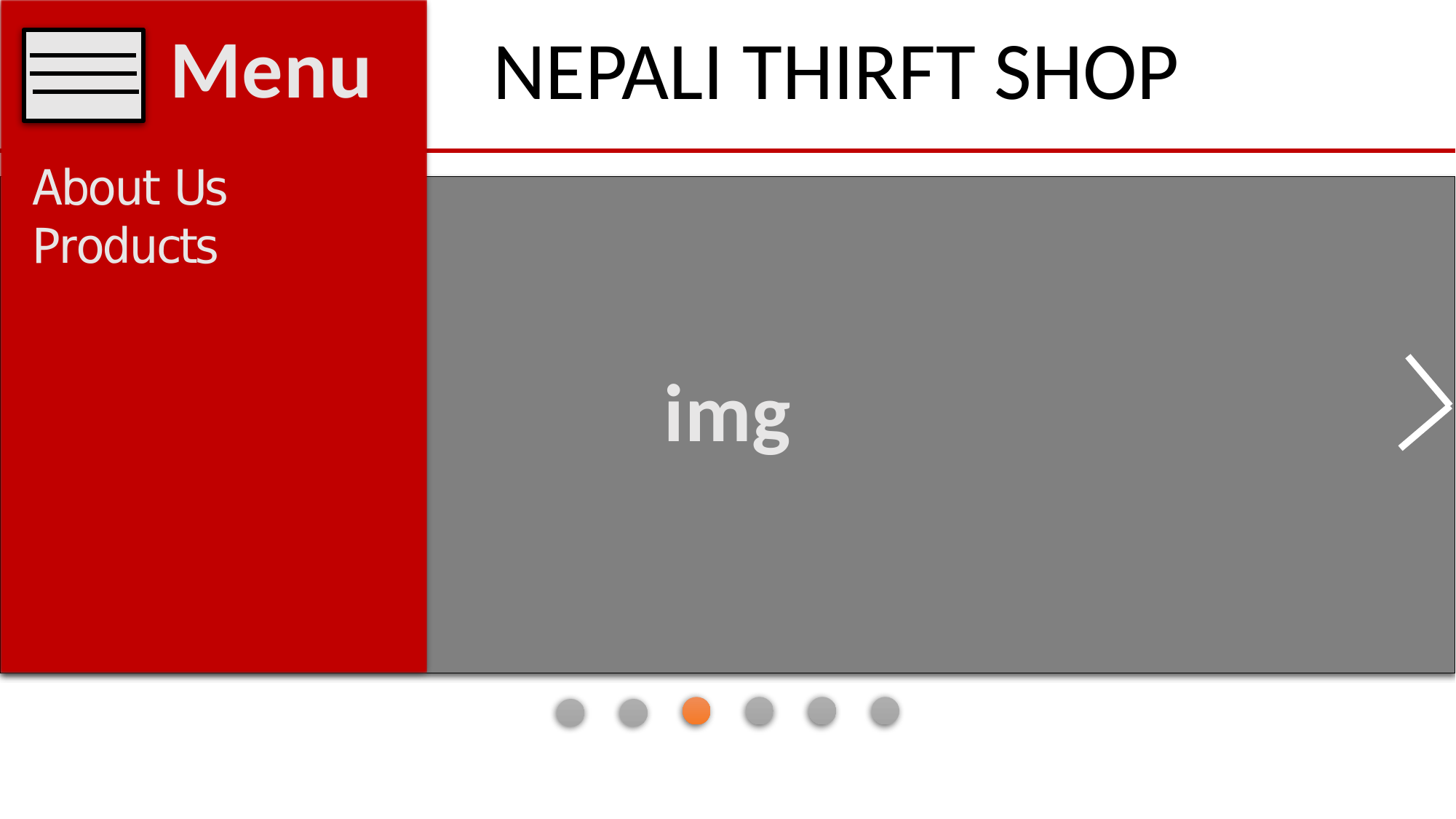

Menu
NEPALI THIRFT SHOP

About Us
Products

img